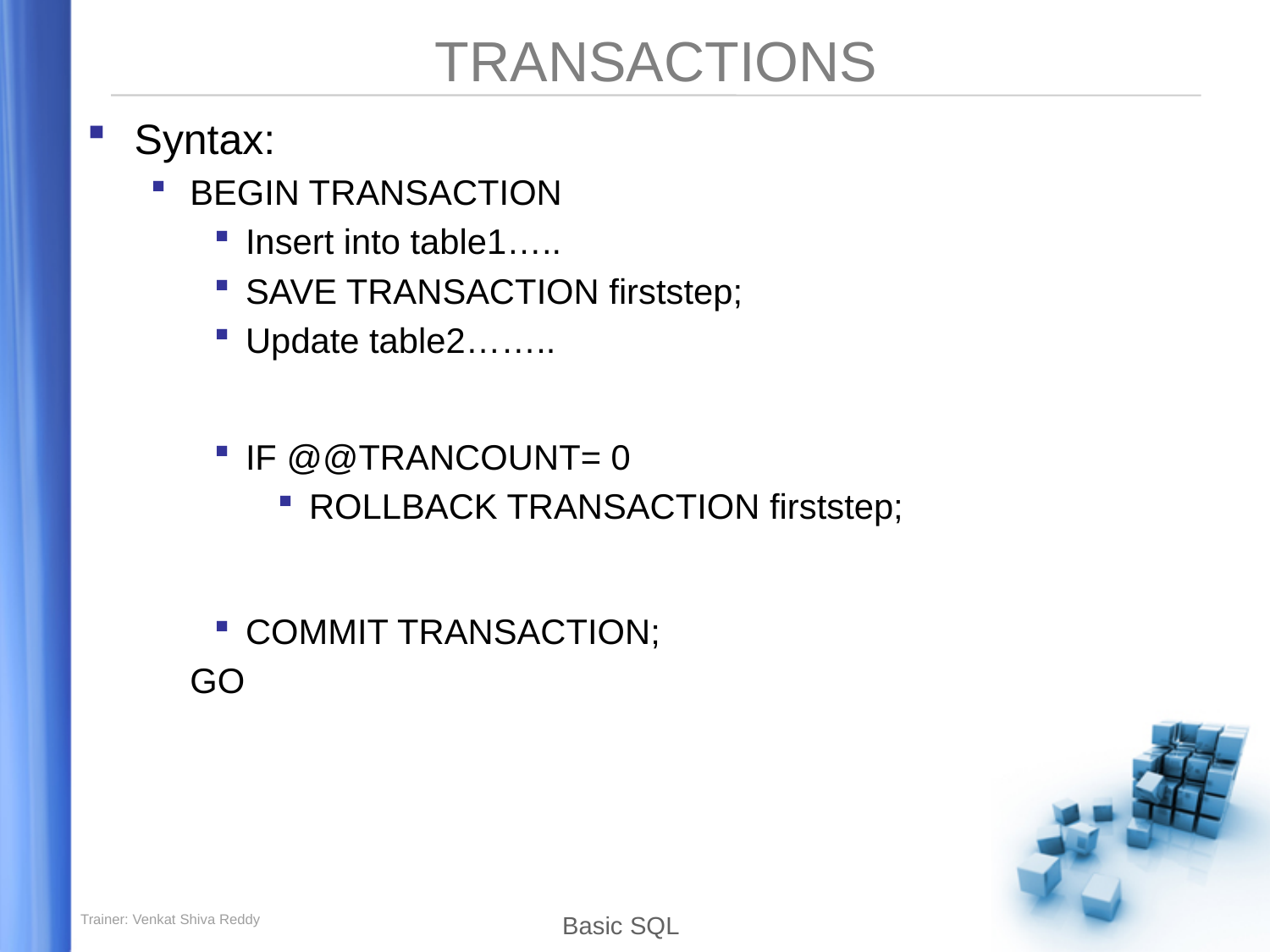

# TRANSACTIONS
Syntax:
BEGIN TRANSACTION
Insert into table1…..
SAVE TRANSACTION firststep;
Update table2……..

IF @@TRANCOUNT= 0
ROLLBACK TRANSACTION firststep;

COMMIT TRANSACTION;
	GO